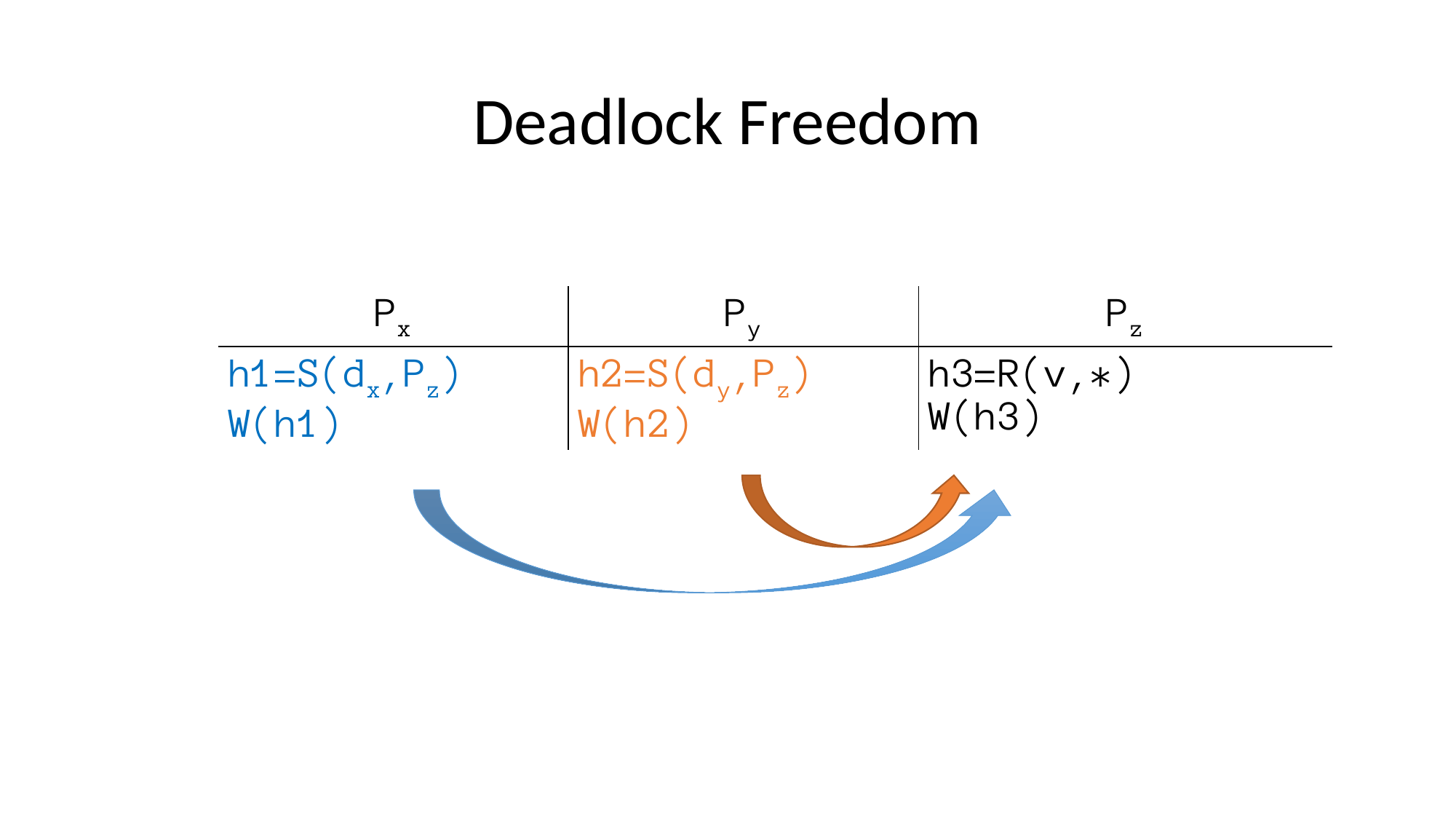

# Deadlock Freedom
| Px | Py | Pz |
| --- | --- | --- |
| h1=S(dx,Pz) W(h1) | h2=S(dy,Pz) W(h2) | h3=R(v,\*) W(h3) |